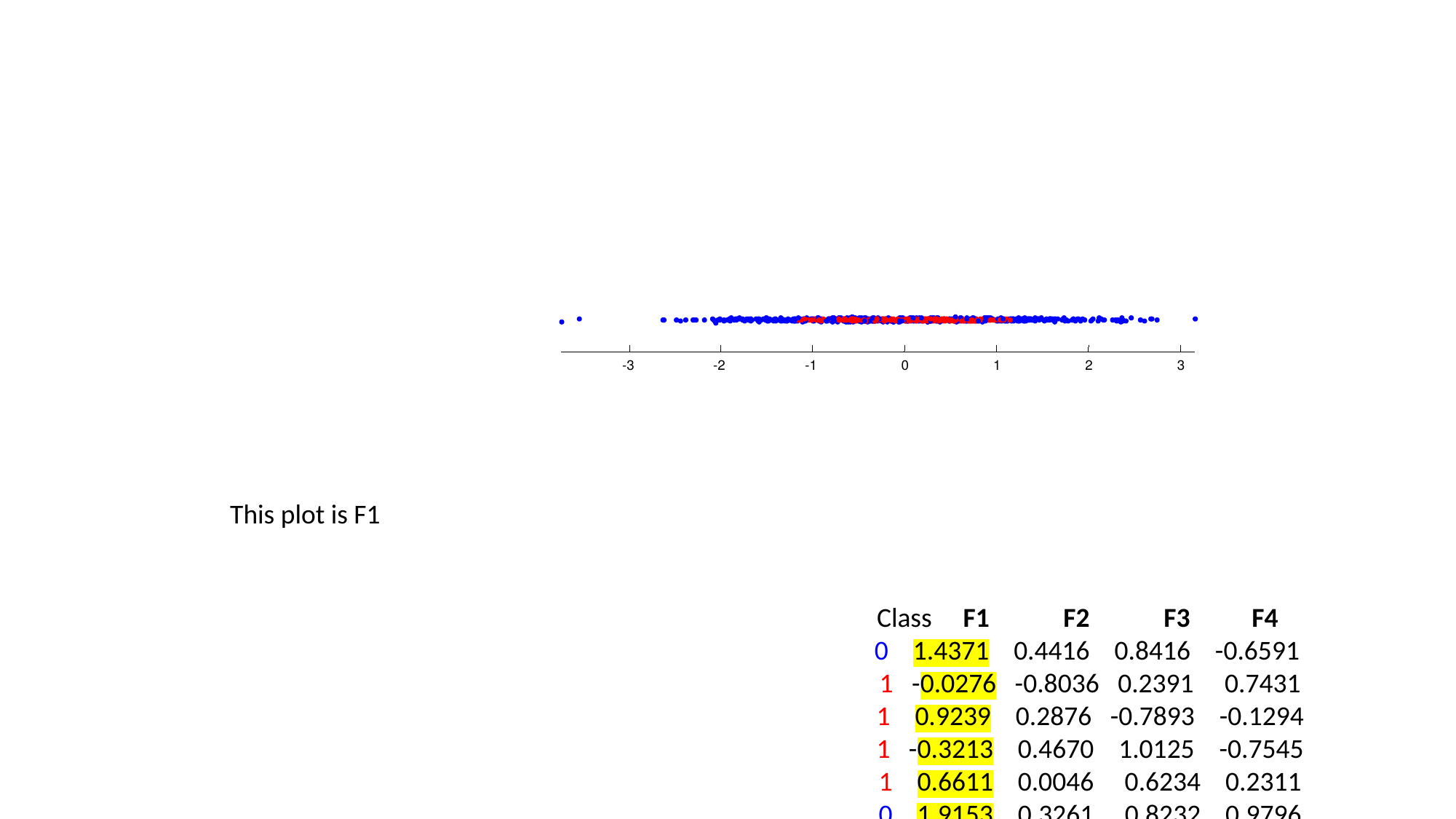

-3
-2
-1
0
1
2
3
This plot is F1
Class     F1            F2            F3          F4
    0    1.4371    0.4416    0.8416    -0.6591
    1   -0.0276   -0.8036   0.2391     0.7431
    1    0.9239    0.2876   -0.7893    -0.1294
    1   -0.3213    0.4670    1.0125    -0.7545
    1    0.6611    0.0046     0.6234    0.2311
    0    1.9153    0.3261     0.8232    0.9796